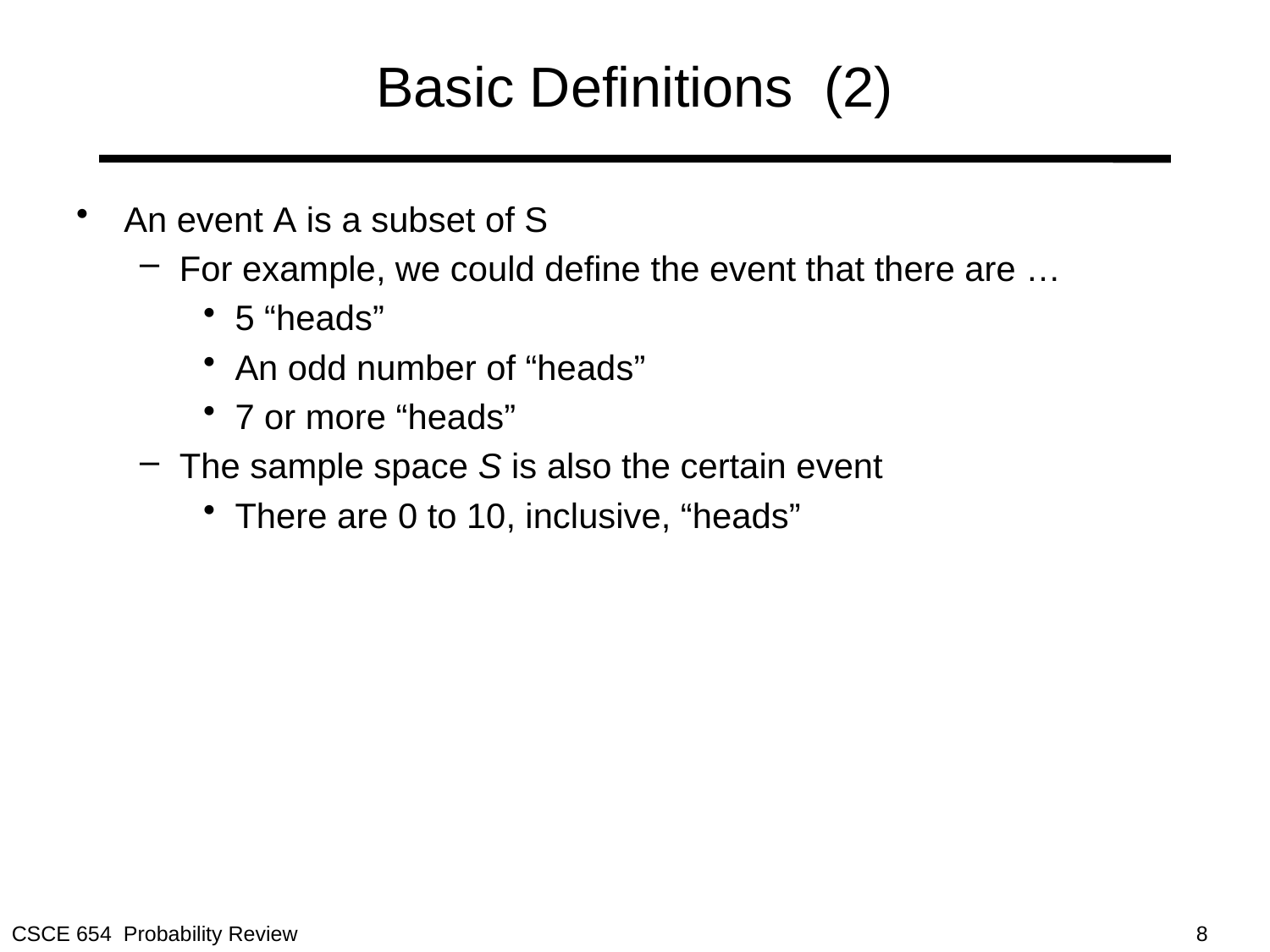

# Basic Definitions  (2)
An event A is a subset of S
For example, we could define the event that there are …
5 “heads”
An odd number of “heads”
7 or more “heads”
The sample space S is also the certain event
There are 0 to 10, inclusive, “heads”